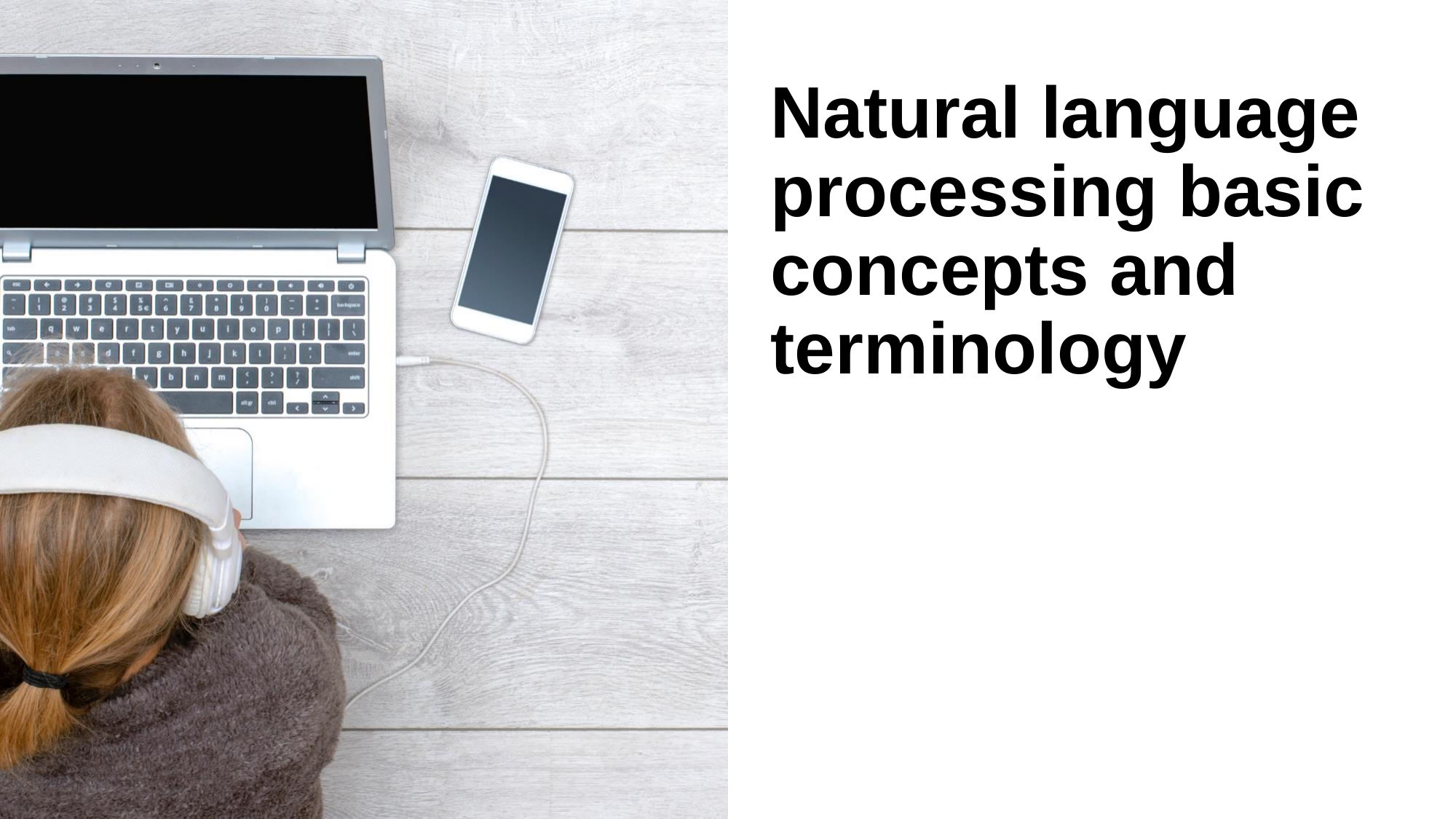

# Natural language processing basic concepts and terminology

© Copyright IBM Corporation 2019, 2022